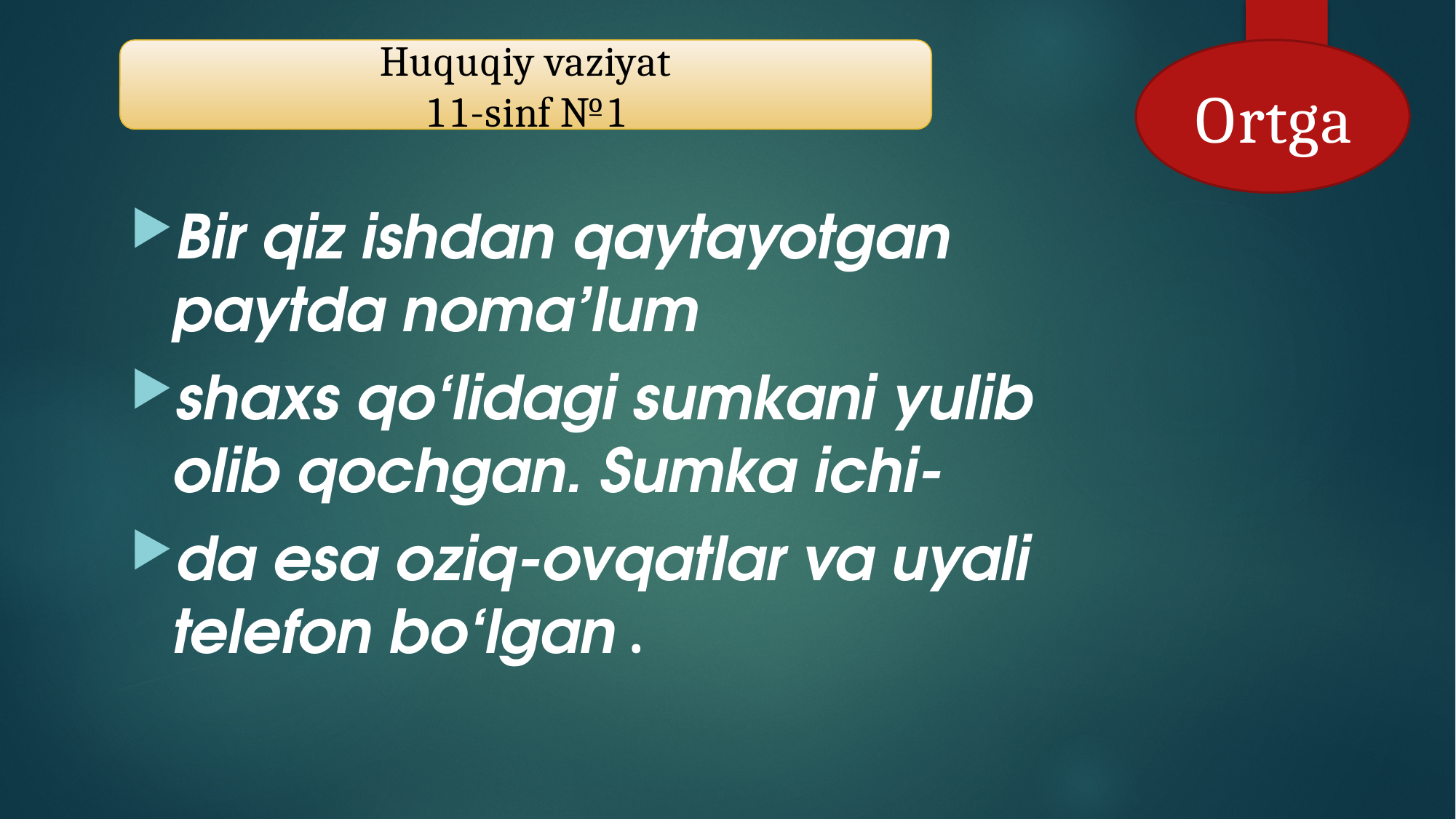

Huquqiy vaziyat
11-sinf №1
Ortga
Bir qiz ishdan qaytayotgan paytda noma’lum
shaxs qo‘lidagi sumkani yulib olib qochgan. Sumka ichi-
da esa oziq-ovqatlar va uyali telefon bo‘lgan .